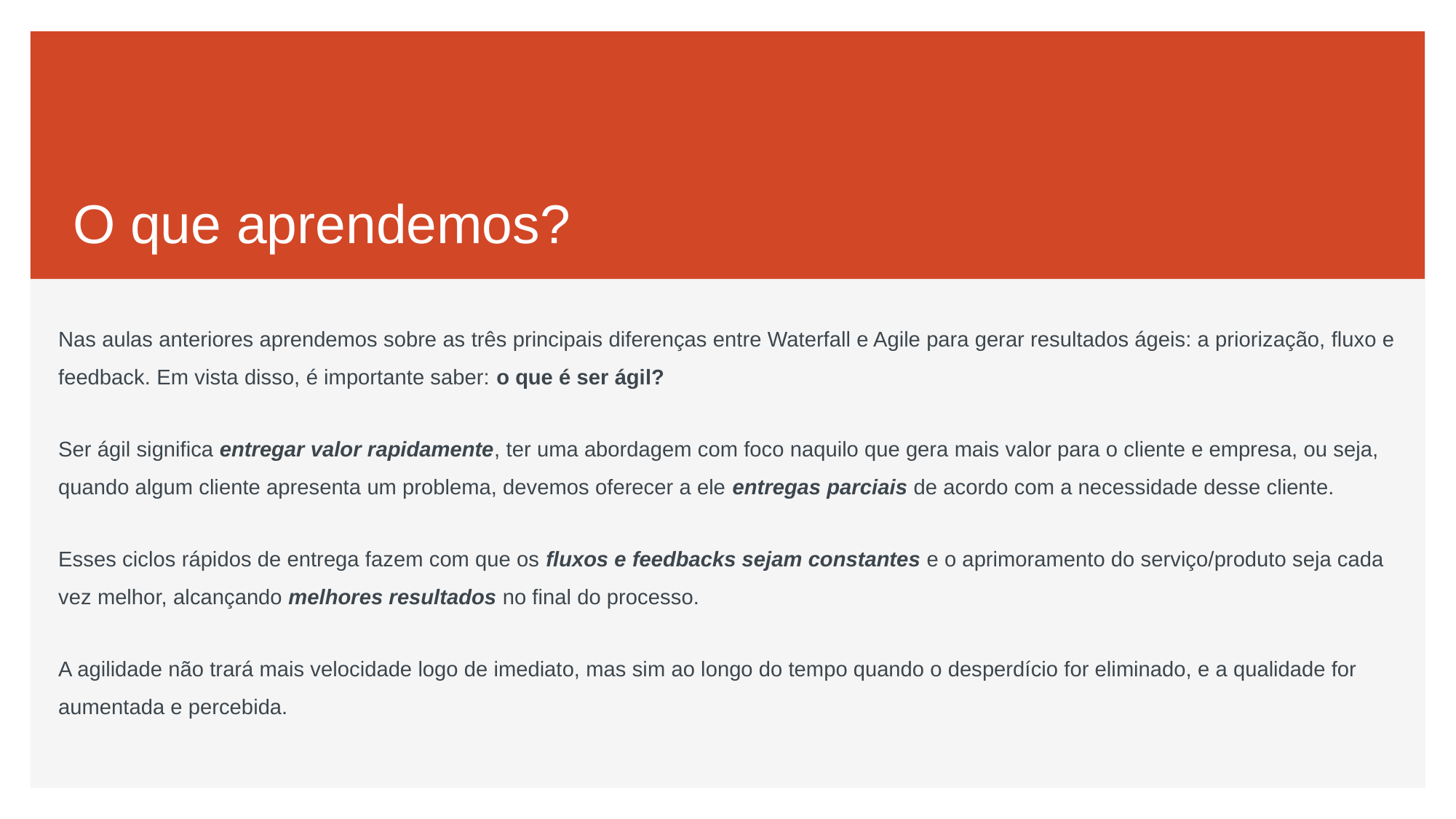

# O que aprendemos?
Nas aulas anteriores aprendemos sobre as três principais diferenças entre Waterfall e Agile para gerar resultados ágeis: a priorização, fluxo e feedback. Em vista disso, é importante saber: o que é ser ágil?
Ser ágil significa entregar valor rapidamente, ter uma abordagem com foco naquilo que gera mais valor para o cliente e empresa, ou seja, quando algum cliente apresenta um problema, devemos oferecer a ele entregas parciais de acordo com a necessidade desse cliente.
Esses ciclos rápidos de entrega fazem com que os fluxos e feedbacks sejam constantes e o aprimoramento do serviço/produto seja cada vez melhor, alcançando melhores resultados no final do processo.
A agilidade não trará mais velocidade logo de imediato, mas sim ao longo do tempo quando o desperdício for eliminado, e a qualidade for aumentada e percebida.